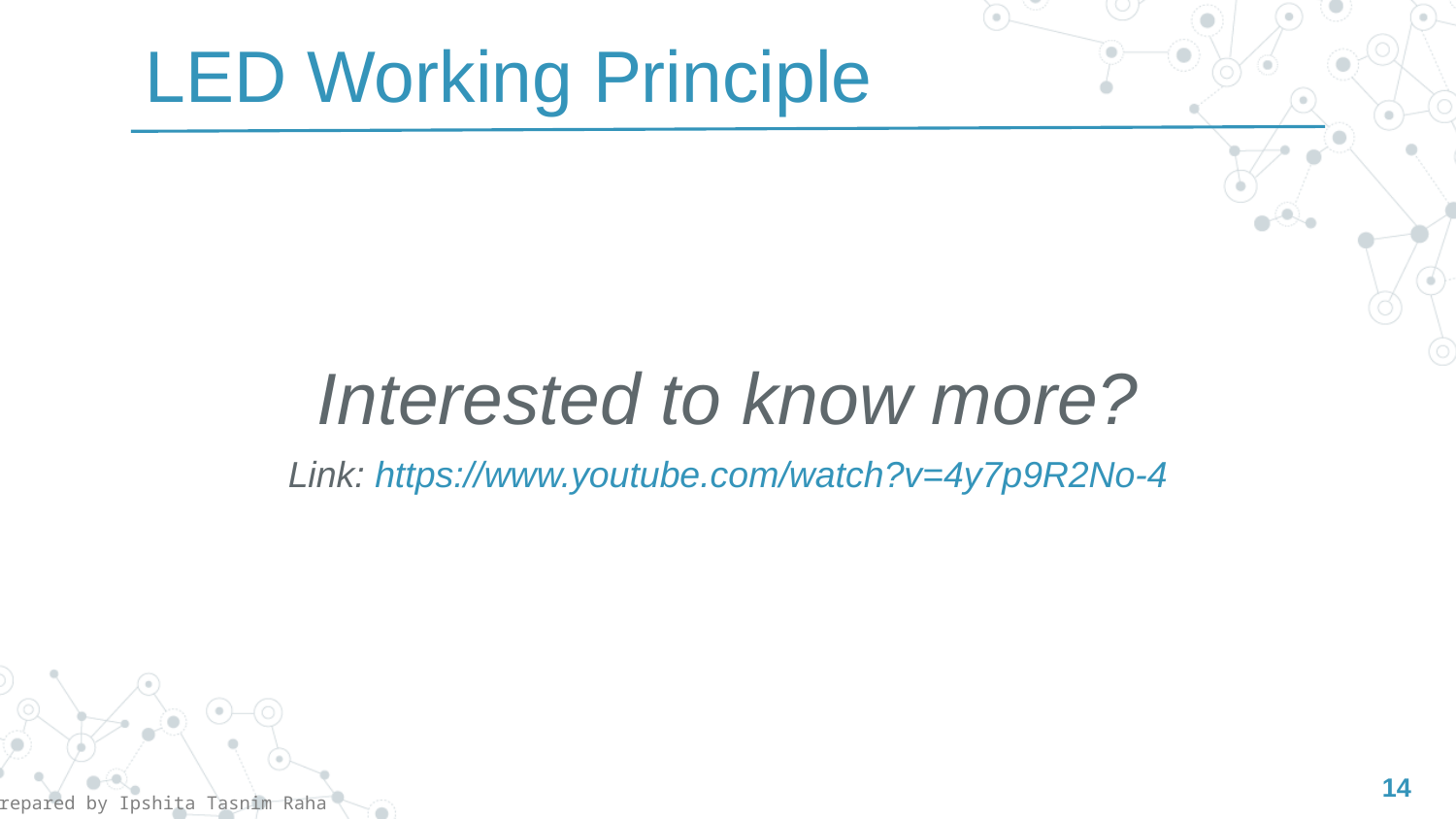

LED Working Principle
Interested to know more?
Link: https://www.youtube.com/watch?v=4y7p9R2No-4
14
Prepared by Ipshita Tasnim Raha